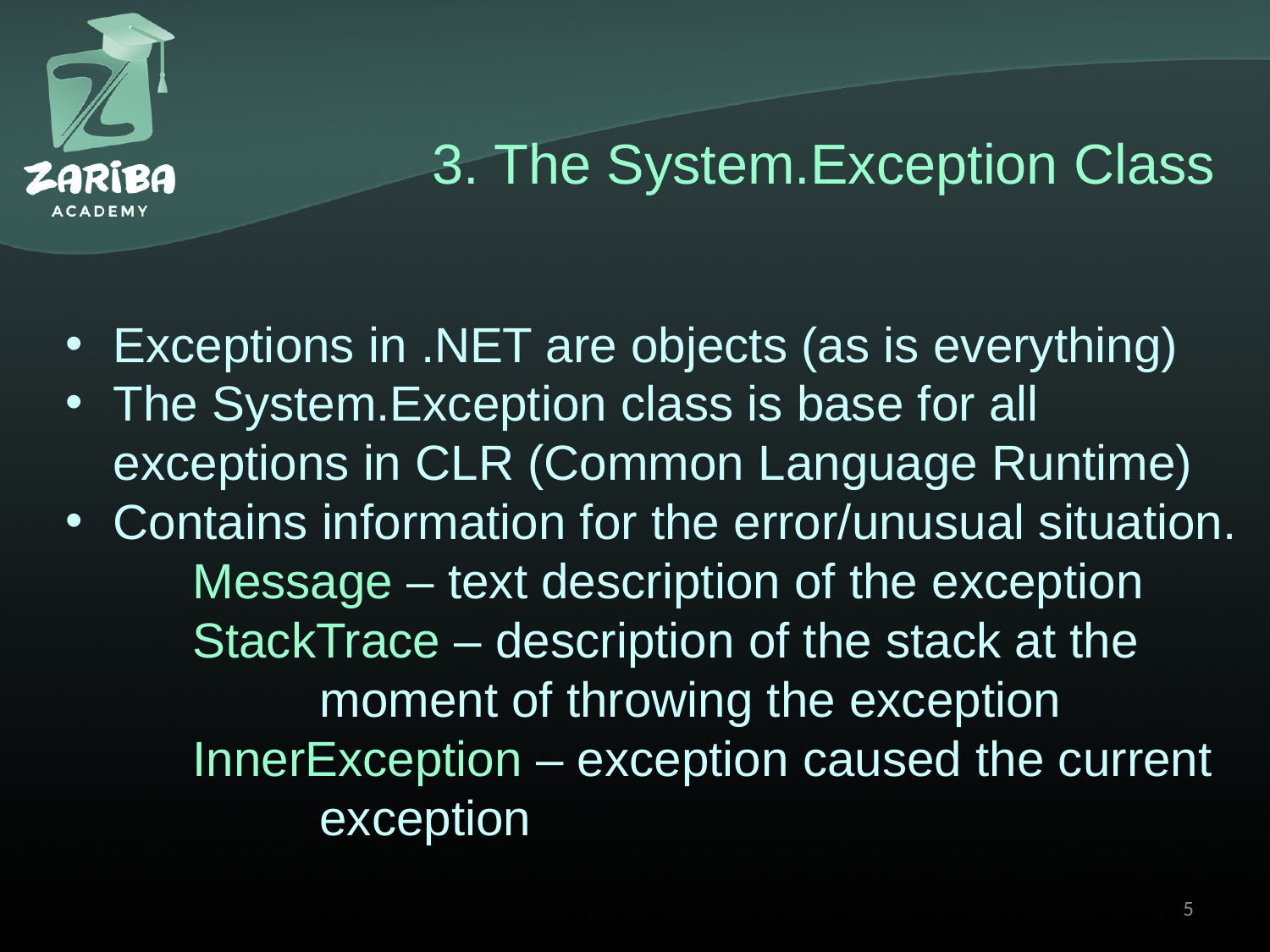

# 3. The System.Exception Class

Exceptions in .NET are objects (as is everything)
The System.Exception class is base for all exceptions in CLR (Common Language Runtime)
Contains information for the error/unusual situation.
	Message – text description of the exception
	StackTrace – description of the stack at the 			moment of throwing the exception
	InnerException – exception caused the current 		exception

5